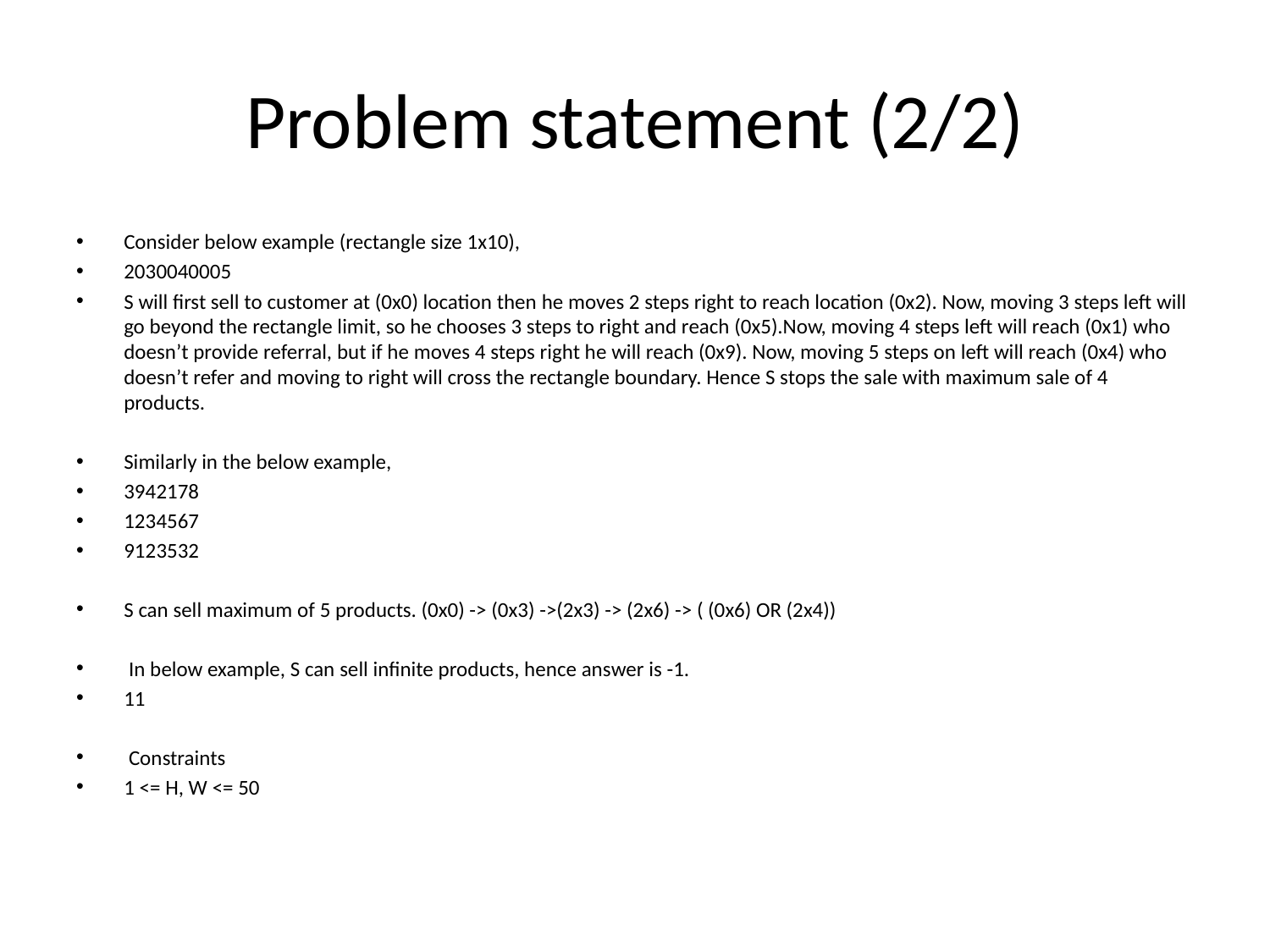

# Problem statement (2/2)
Consider below example (rectangle size 1x10),
2030040005
S will first sell to customer at (0x0) location then he moves 2 steps right to reach location (0x2). Now, moving 3 steps left will go beyond the rectangle limit, so he chooses 3 steps to right and reach (0x5).Now, moving 4 steps left will reach (0x1) who doesn’t provide referral, but if he moves 4 steps right he will reach (0x9). Now, moving 5 steps on left will reach (0x4) who doesn’t refer and moving to right will cross the rectangle boundary. Hence S stops the sale with maximum sale of 4 products.

Similarly in the below example,
3942178
1234567
9123532

S can sell maximum of 5 products. (0x0) -> (0x3) ->(2x3) -> (2x6) -> ( (0x6) OR (2x4))

 In below example, S can sell infinite products, hence answer is -1.
11

 Constraints
1 <= H, W <= 50